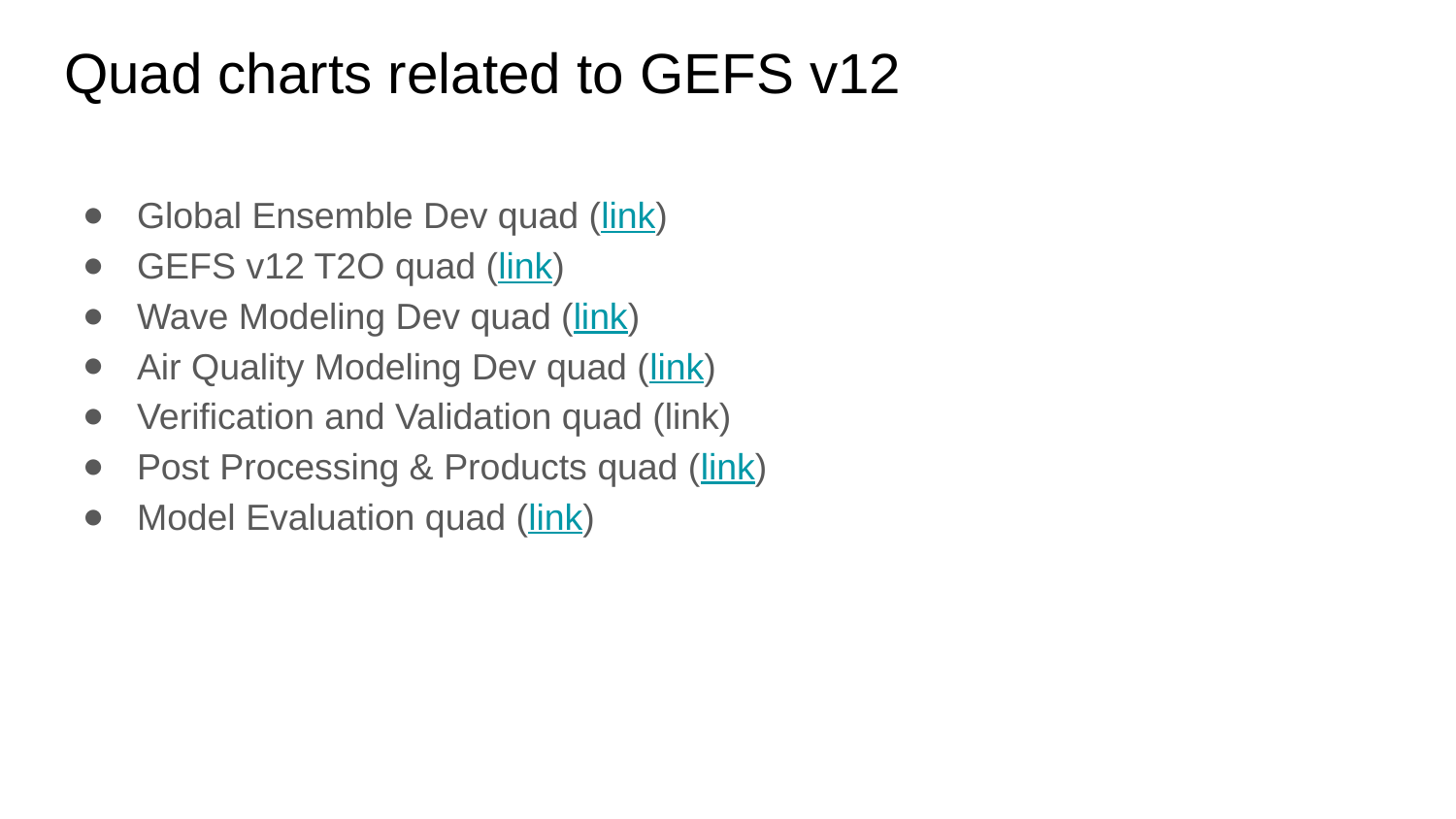

# Quad charts related to GEFS v12
Global Ensemble Dev quad (link)
GEFS v12 T2O quad (link)
Wave Modeling Dev quad (link)
Air Quality Modeling Dev quad (link)
Verification and Validation quad (link)
Post Processing & Products quad (link)
Model Evaluation quad (link)